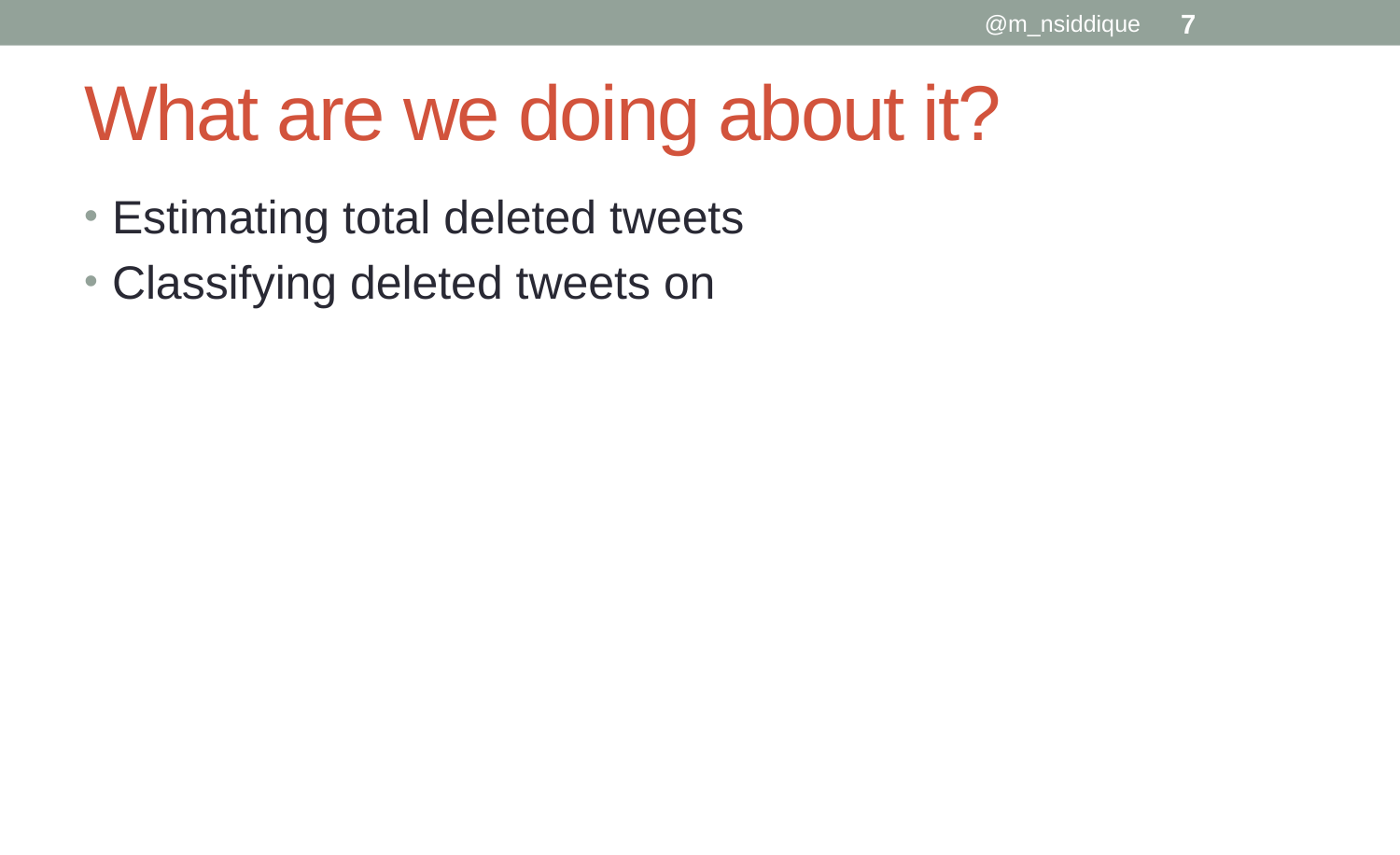

@m_nsiddique
7
# What are we doing about it?
Estimating total deleted tweets
Classifying deleted tweets on